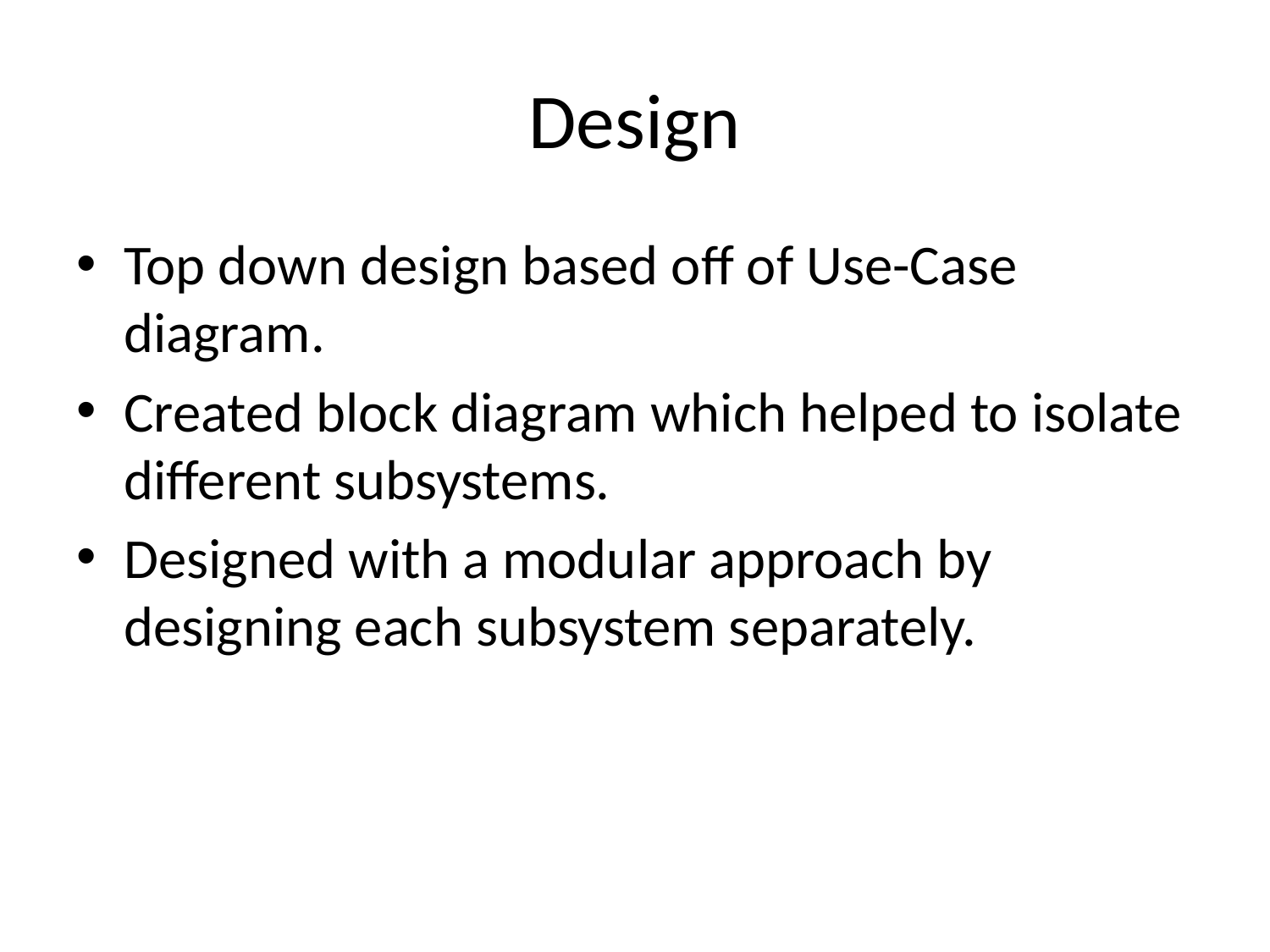

# Design
Top down design based off of Use-Case diagram.
Created block diagram which helped to isolate different subsystems.
Designed with a modular approach by designing each subsystem separately.